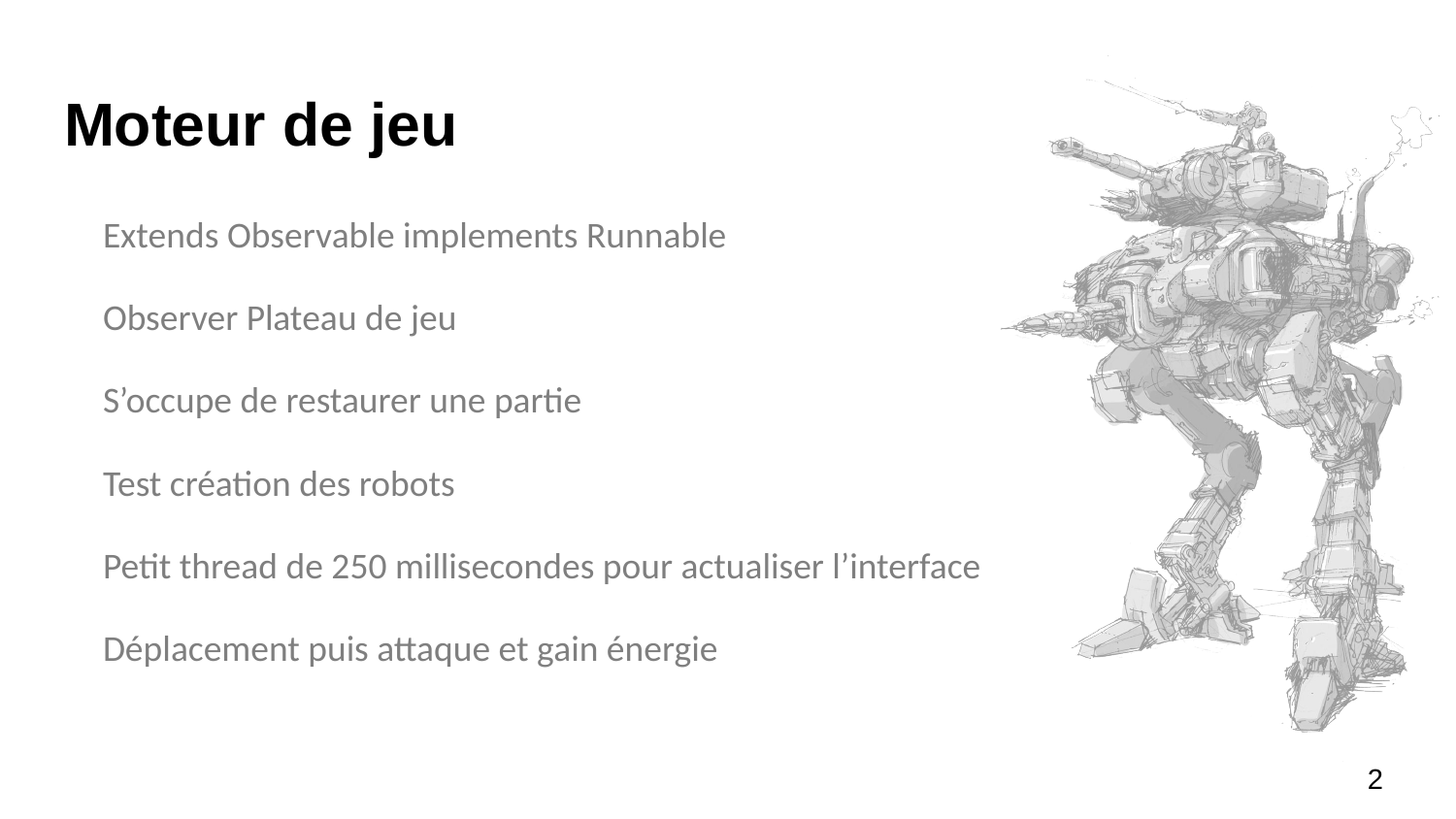

# Moteur de jeu
Extends Observable implements Runnable
Observer Plateau de jeu
S’occupe de restaurer une partie
Test création des robots
Petit thread de 250 millisecondes pour actualiser l’interface
Déplacement puis attaque et gain énergie
2